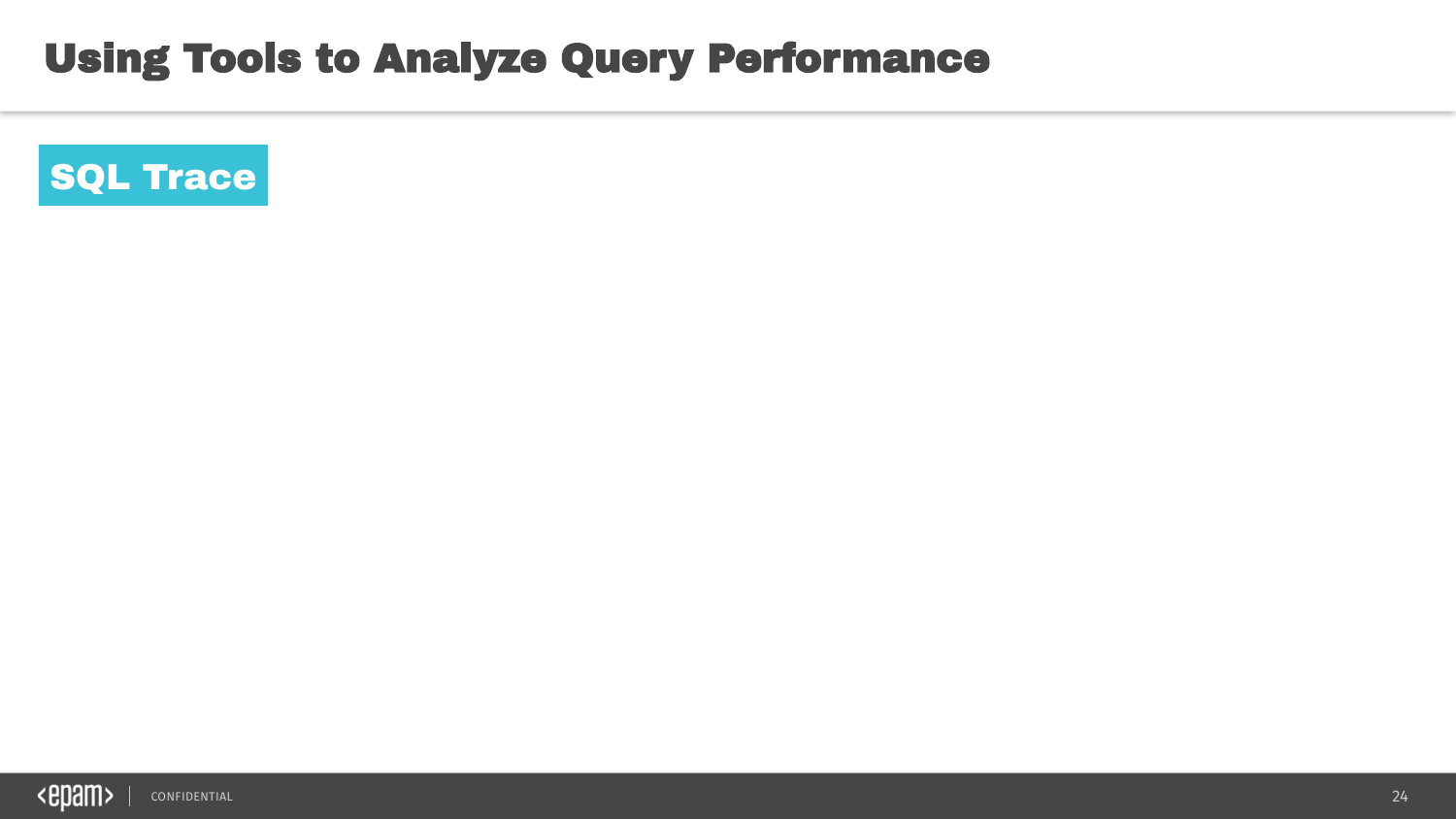

Using Tools to Analyze Query Performance
SQL Trace